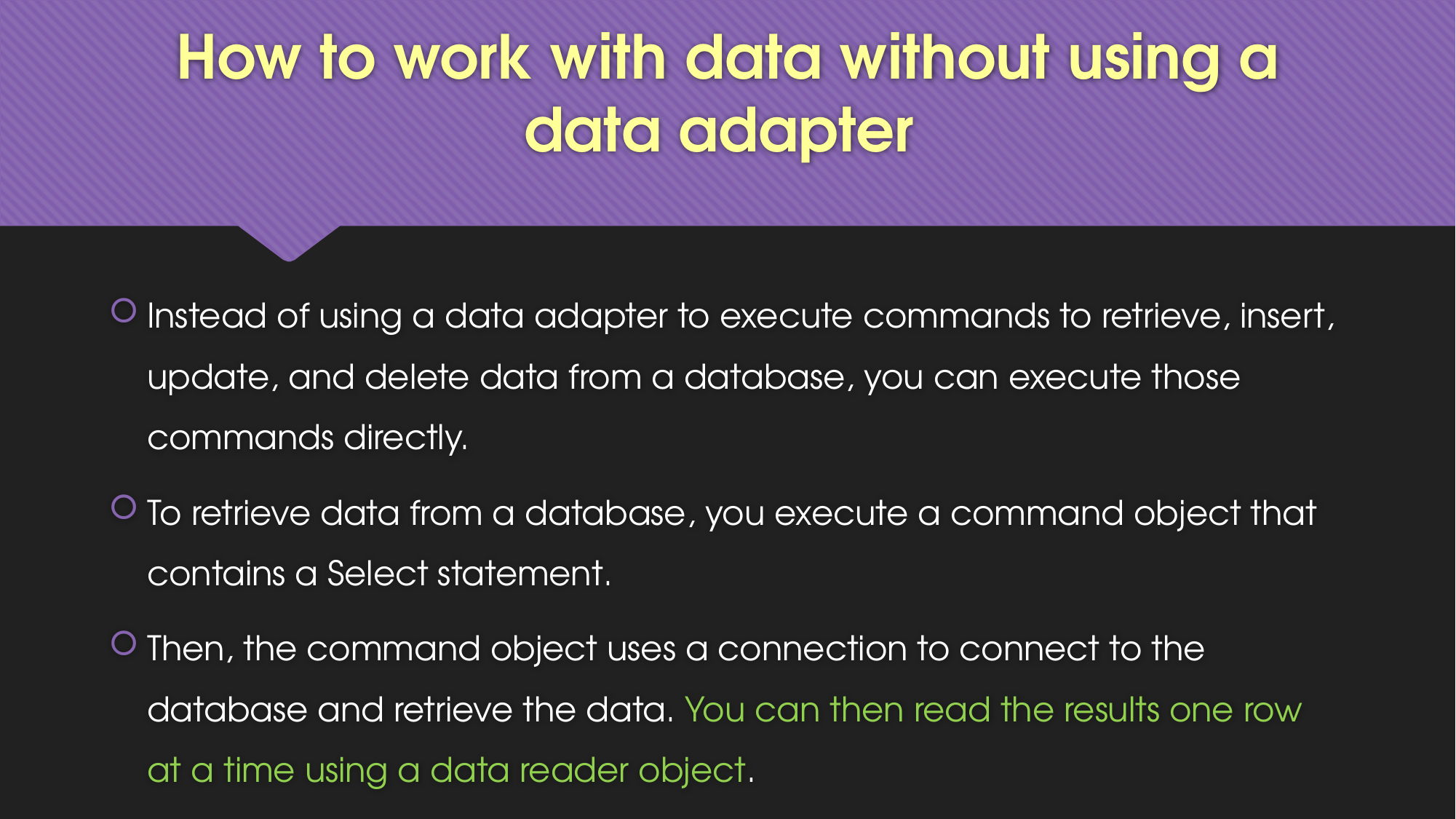

# How to work with data without using a data adapter
Instead of using a data adapter to execute commands to retrieve, insert, update, and delete data from a database, you can execute those commands directly.
To retrieve data from a database, you execute a command object that contains a Select statement.
Then, the command object uses a connection to connect to the database and retrieve the data. You can then read the results one row at a time using a data reader object.